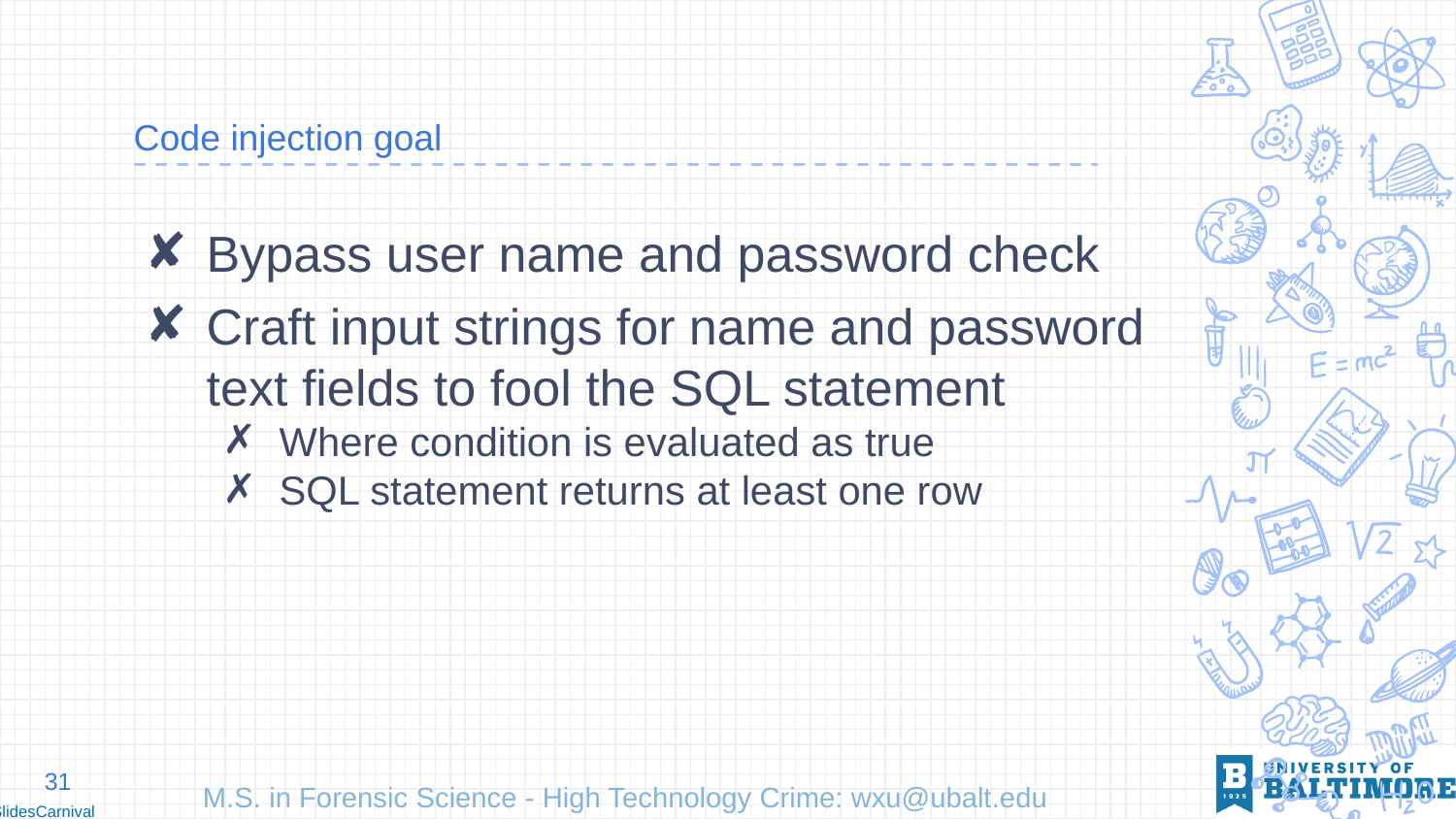

# Code injection goal
Bypass user name and password check
Craft input strings for name and password text fields to fool the SQL statement
Where condition is evaluated as true
SQL statement returns at least one row
31